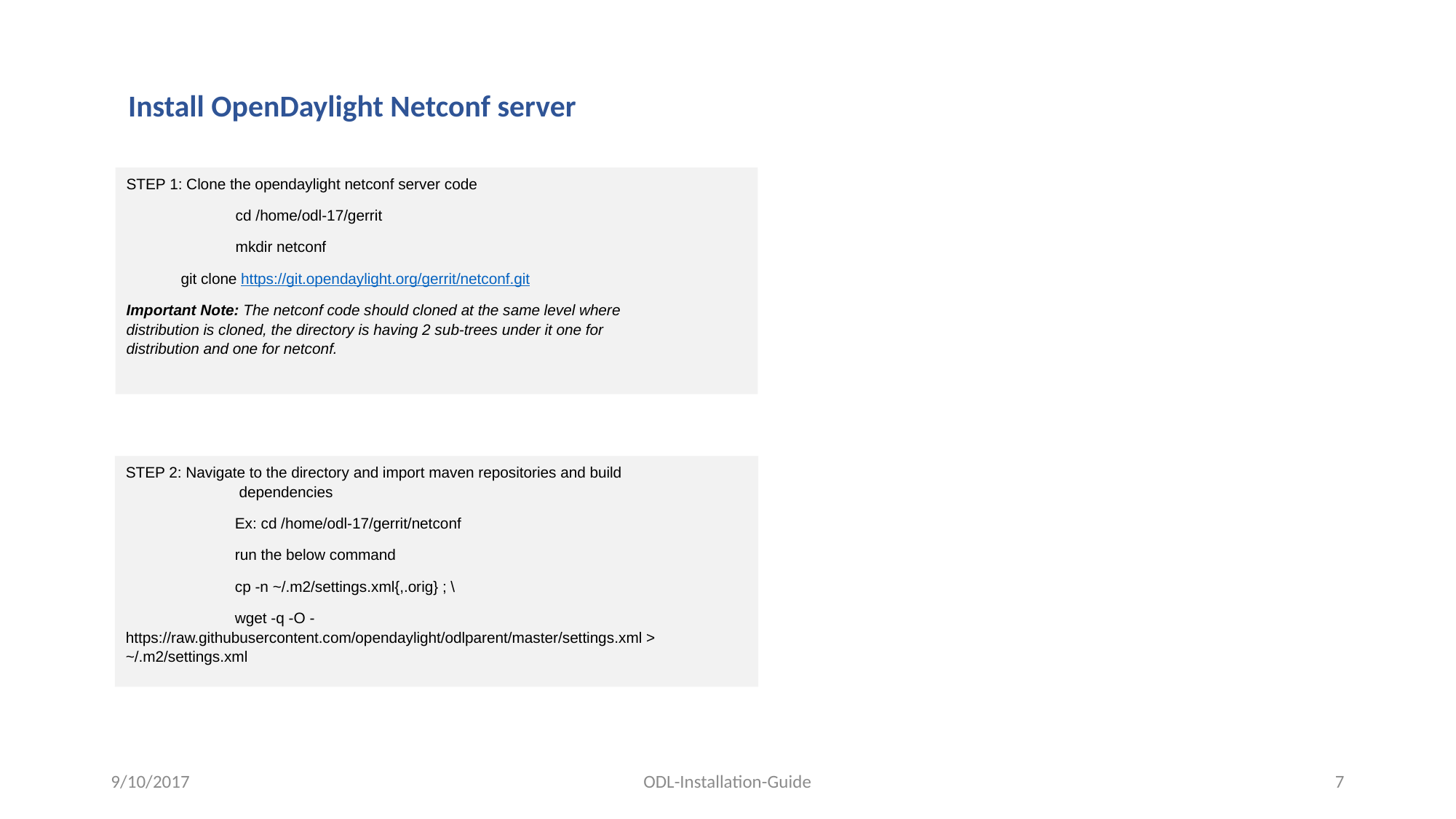

Install OpenDaylight Netconf server
STEP 1: Clone the opendaylight netconf server code
	cd /home/odl-17/gerrit
	mkdir netconf
             git clone https://git.opendaylight.org/gerrit/netconf.git
Important Note: The netconf code should cloned at the same level where                   distribution is cloned, the directory is having 2 sub-trees under it one for                   distribution and one for netconf.

STEP 2: Navigate to the directory and import maven repositories and build		 dependencies
	Ex: cd /home/odl-17/gerrit/netconf
	run the below command
	cp -n ~/.m2/settings.xml{,.orig} ; \
	wget -q -O - https://raw.githubusercontent.com/opendaylight/odlparent/master/settings.xml > ~/.m2/settings.xml

9/10/2017
ODL-Installation-Guide
7